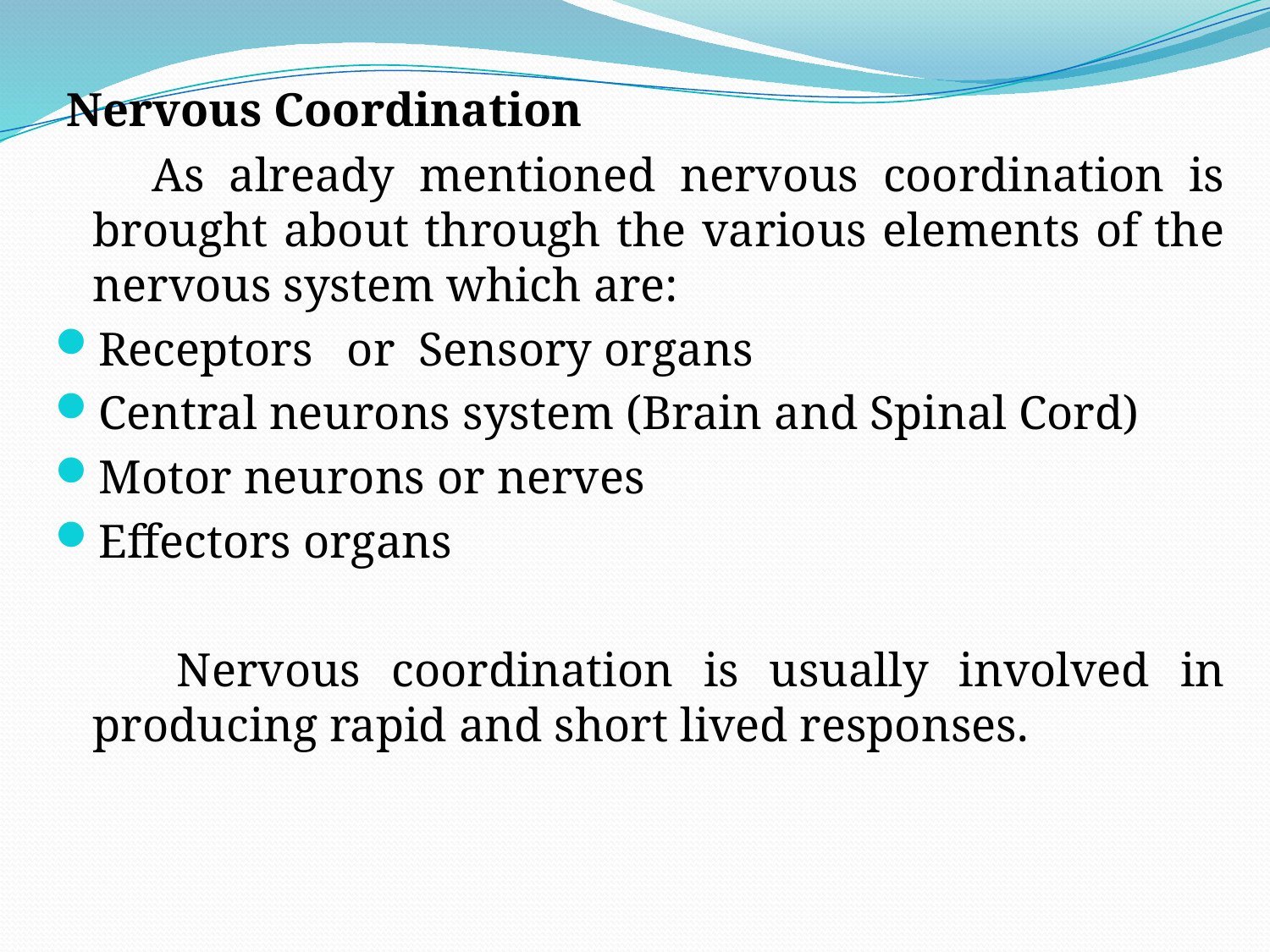

Nervous Coordination
    As already mentioned nervous coordination is brought about through the various elements of the nervous system which are:
Receptors	or  Sensory organs
Central neurons system (Brain and Spinal Cord)
Motor neurons or nerves
Effectors organs

    Nervous coordination is usually involved in producing rapid and short lived responses.